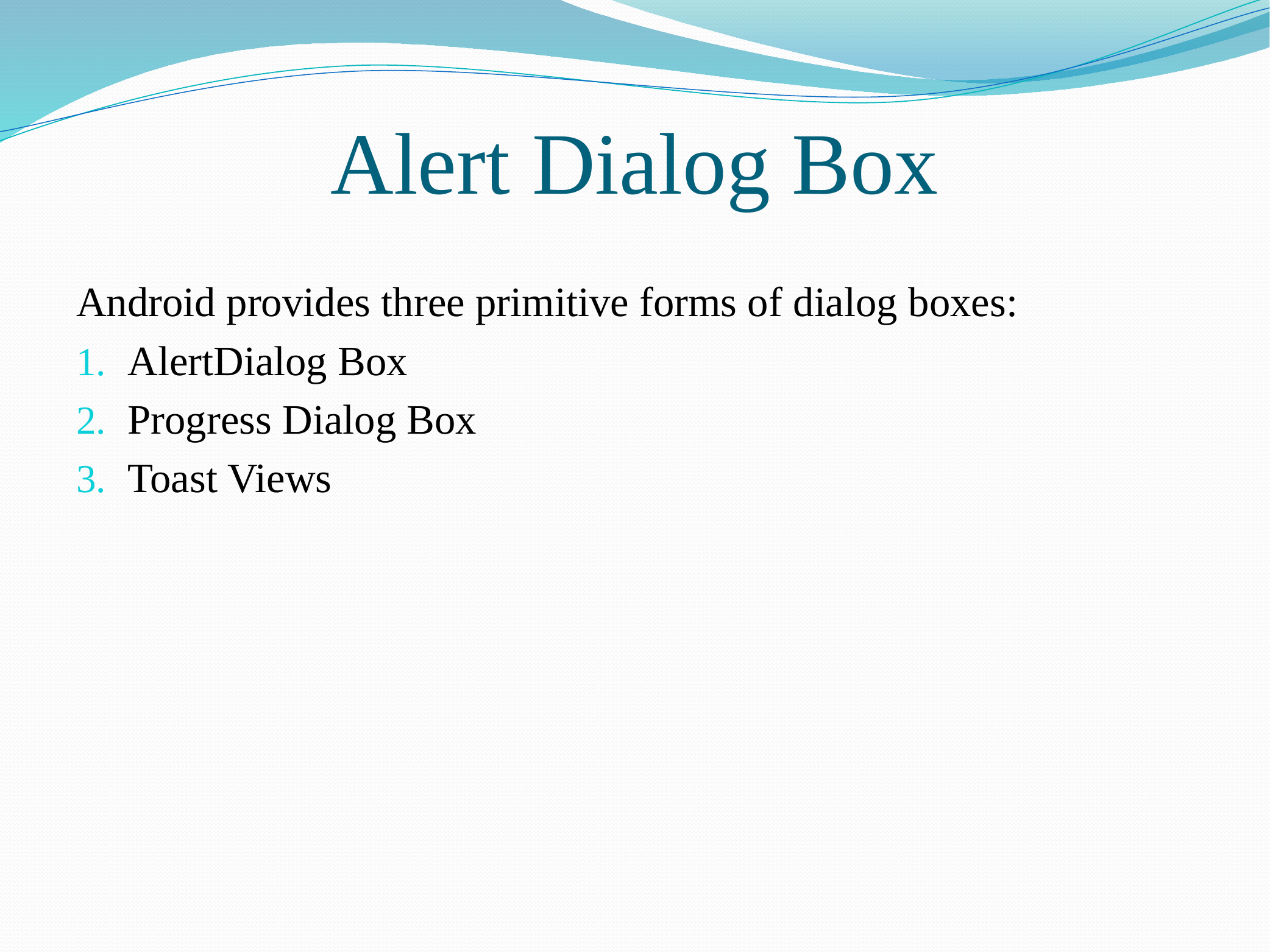

# Alert Dialog Box
Android provides three primitive forms of dialog boxes:
AlertDialog Box
Progress Dialog Box
Toast Views